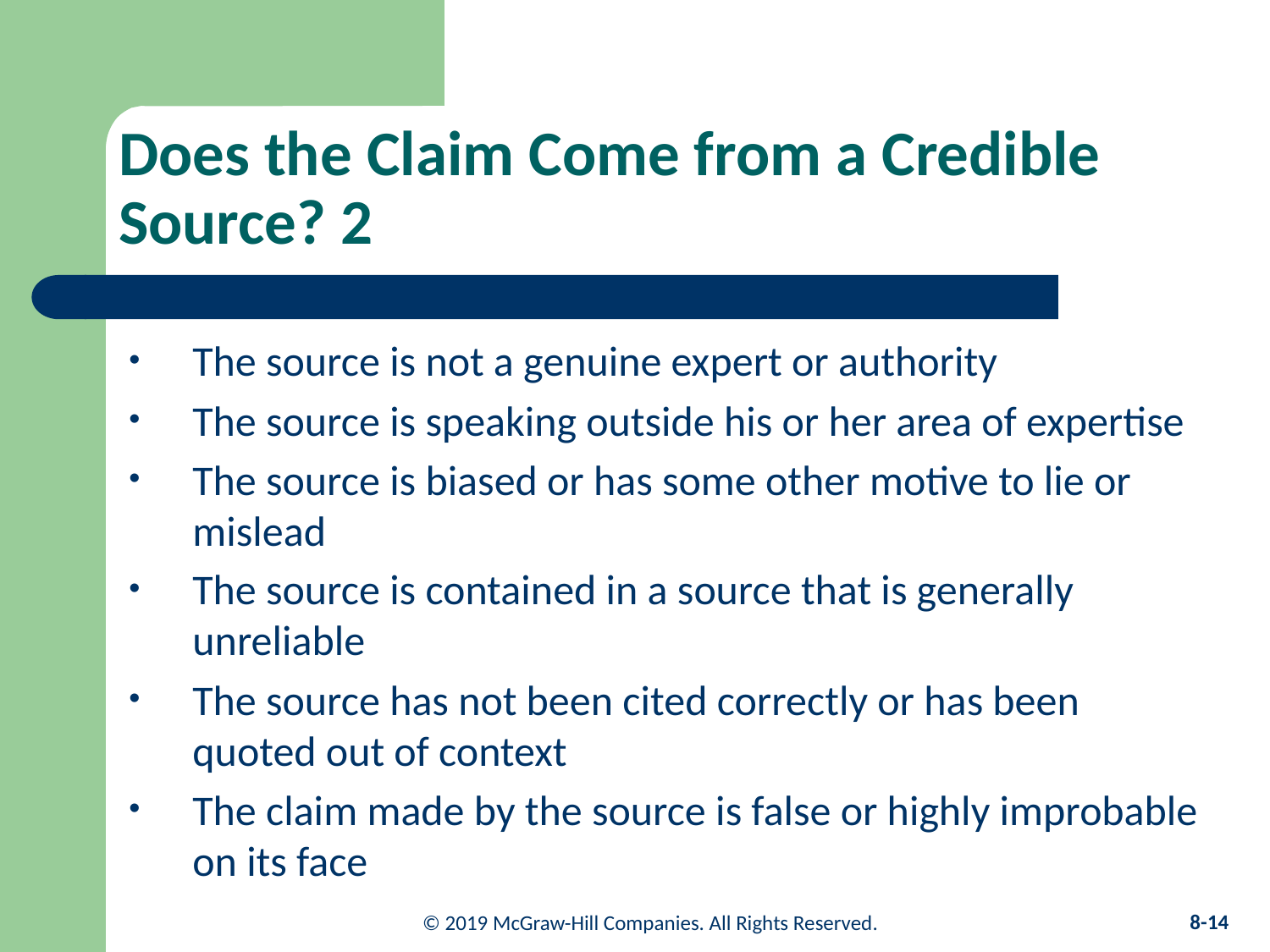

# Does the Claim Come from a Credible Source? 2
The source is not a genuine expert or authority
The source is speaking outside his or her area of expertise
The source is biased or has some other motive to lie or mislead
The source is contained in a source that is generally unreliable
The source has not been cited correctly or has been quoted out of context
The claim made by the source is false or highly improbable on its face